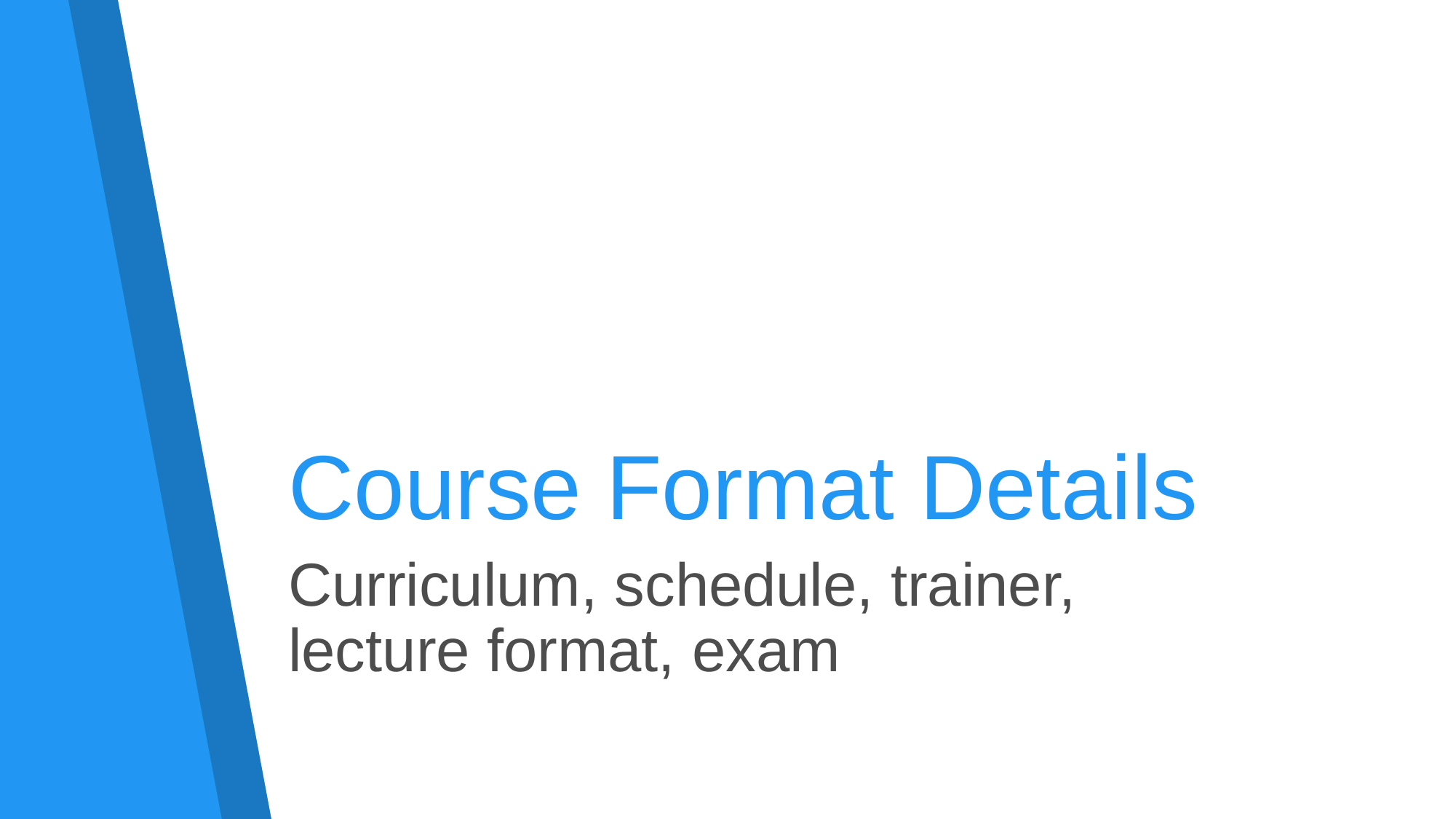

# Course Format Details
Curriculum, schedule, trainer,
lecture format, exam